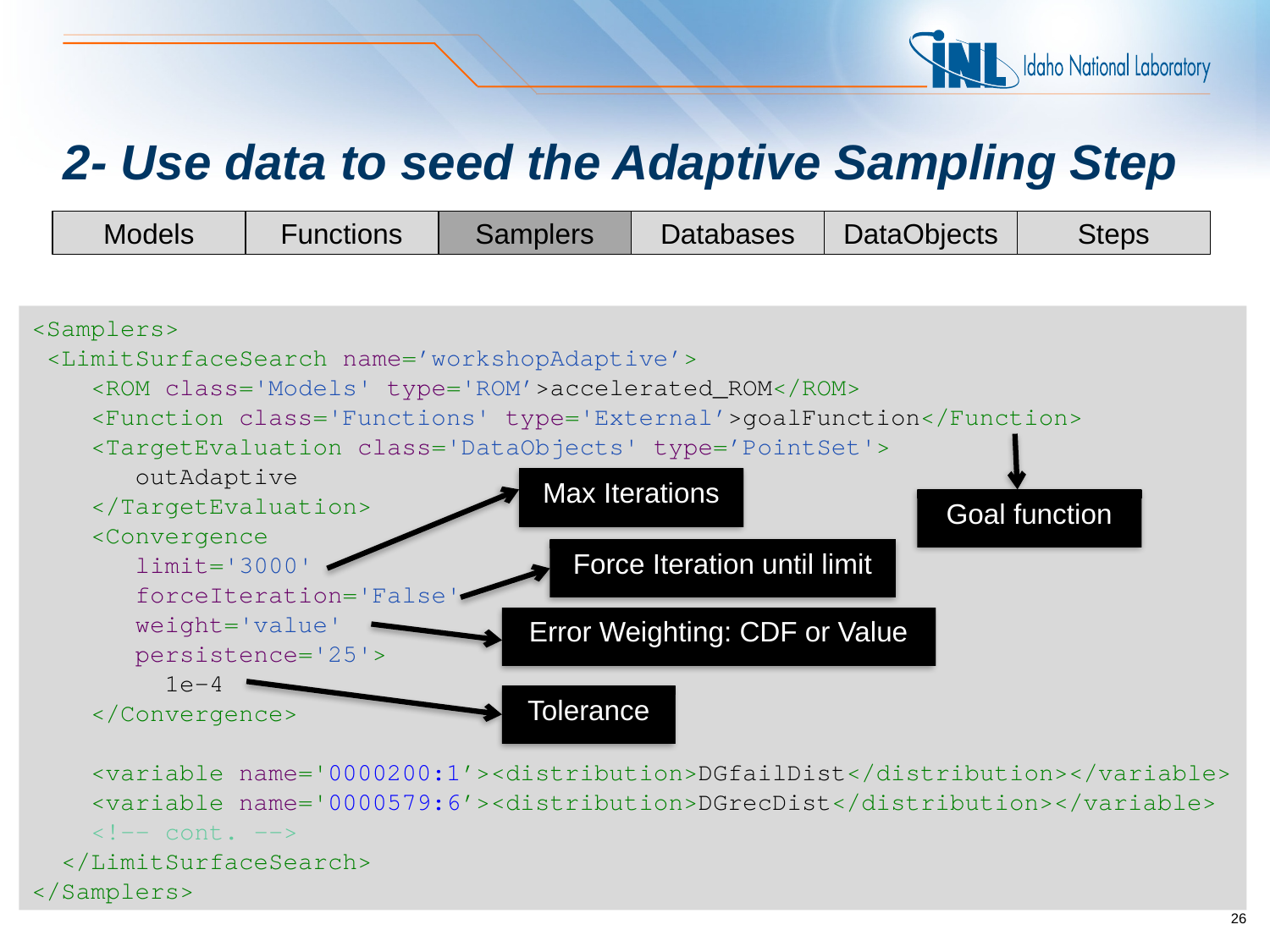

# 2- Use data to seed the Adaptive Sampling Step
Functions
Databases
DataObjects
Steps
Models
Samplers
<Samplers>
 <LimitSurfaceSearch name=’workshopAdaptive’>
    <ROM class='Models' type='ROM’>accelerated_ROM</ROM>
    <Function class='Functions' type='External’>goalFunction</Function>
    <TargetEvaluation class='DataObjects' type=’PointSet'>
       outAdaptive
    </TargetEvaluation>
    <Convergence
       limit='3000'
       forceIteration='False'
       weight='value'
       persistence='25'>
         1e-4
    </Convergence>

    <variable name='0000200:1’><distribution>DGfailDist</distribution></variable>
    <variable name='0000579:6’><distribution>DGrecDist</distribution></variable>
    <!-- cont. -->
  </LimitSurfaceSearch>
</Samplers>
Max Iterations
Goal function
Force Iteration until limit
Error Weighting: CDF or Value
Tolerance
26